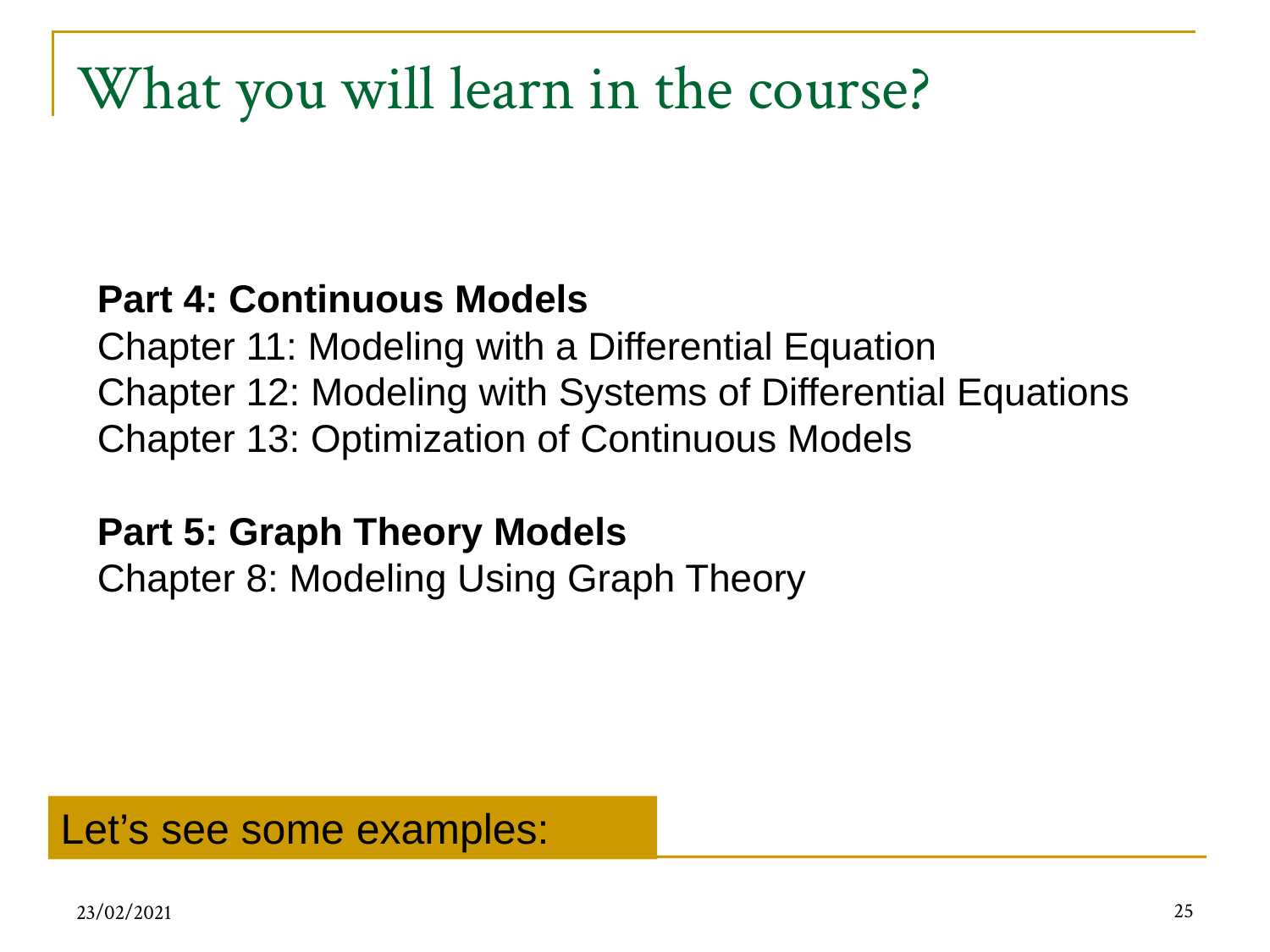

# What you will learn in the course?
Part 4: Continuous Models
Chapter 11: Modeling with a Differential Equation
Chapter 12: Modeling with Systems of Differential Equations
Chapter 13: Optimization of Continuous Models

Part 5: Graph Theory Models
Chapter 8: Modeling Using Graph Theory

Let’s see some examples:
23/02/2021
25